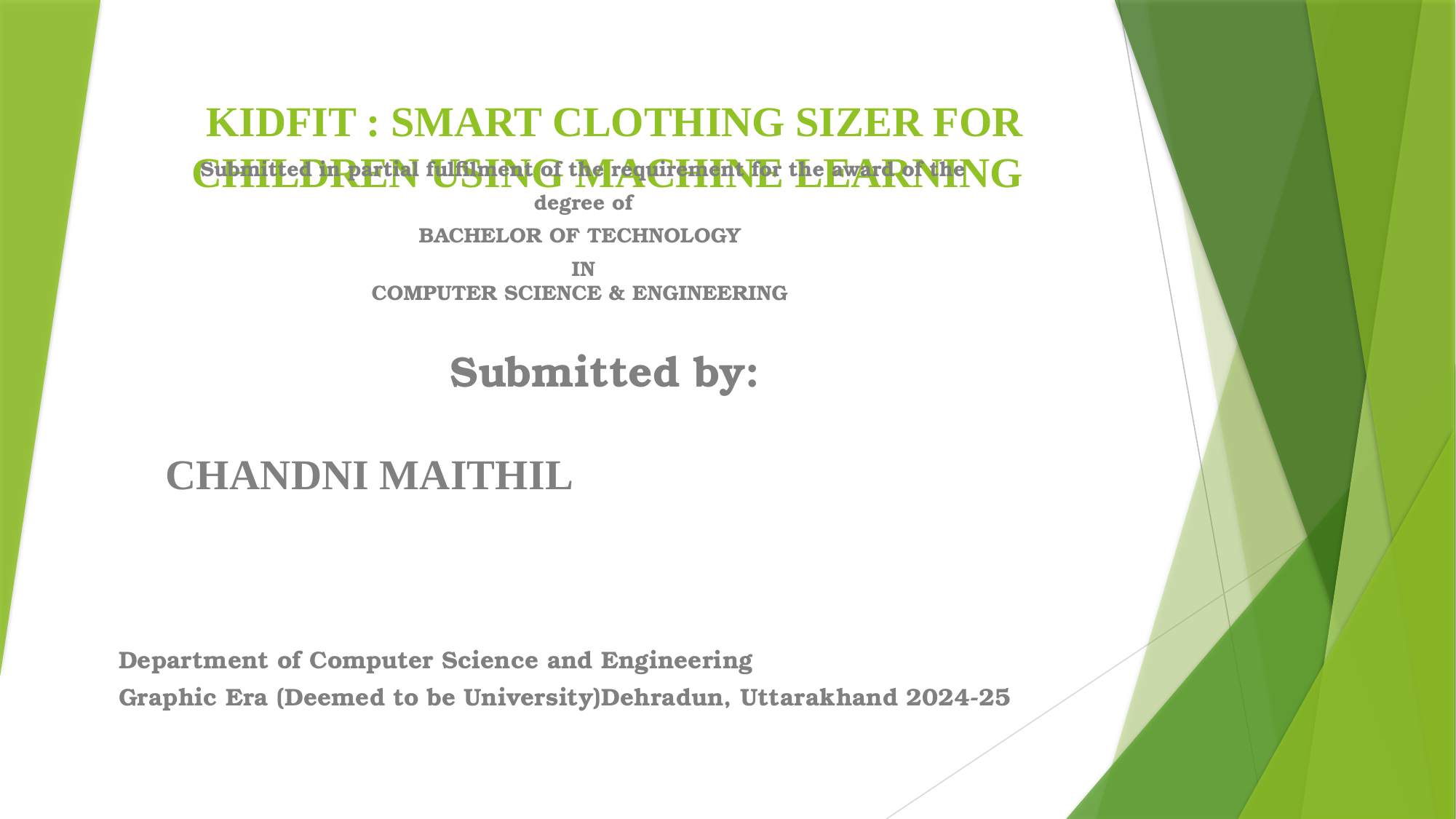

# KIDFIT : SMART CLOTHING SIZER FOR CHILDREN USING MACHINE LEARNING
Submitted in partial fulfilment of the requirement for the award of the
degree of
BACHELOR OF TECHNOLOGY
IN
 COMPUTER SCIENCE & ENGINEERING

   Submitted by:

    CHANDNI MAITHIL

Department of Computer Science and Engineering
Graphic Era (Deemed to be University)Dehradun, Uttarakhand 2024-25